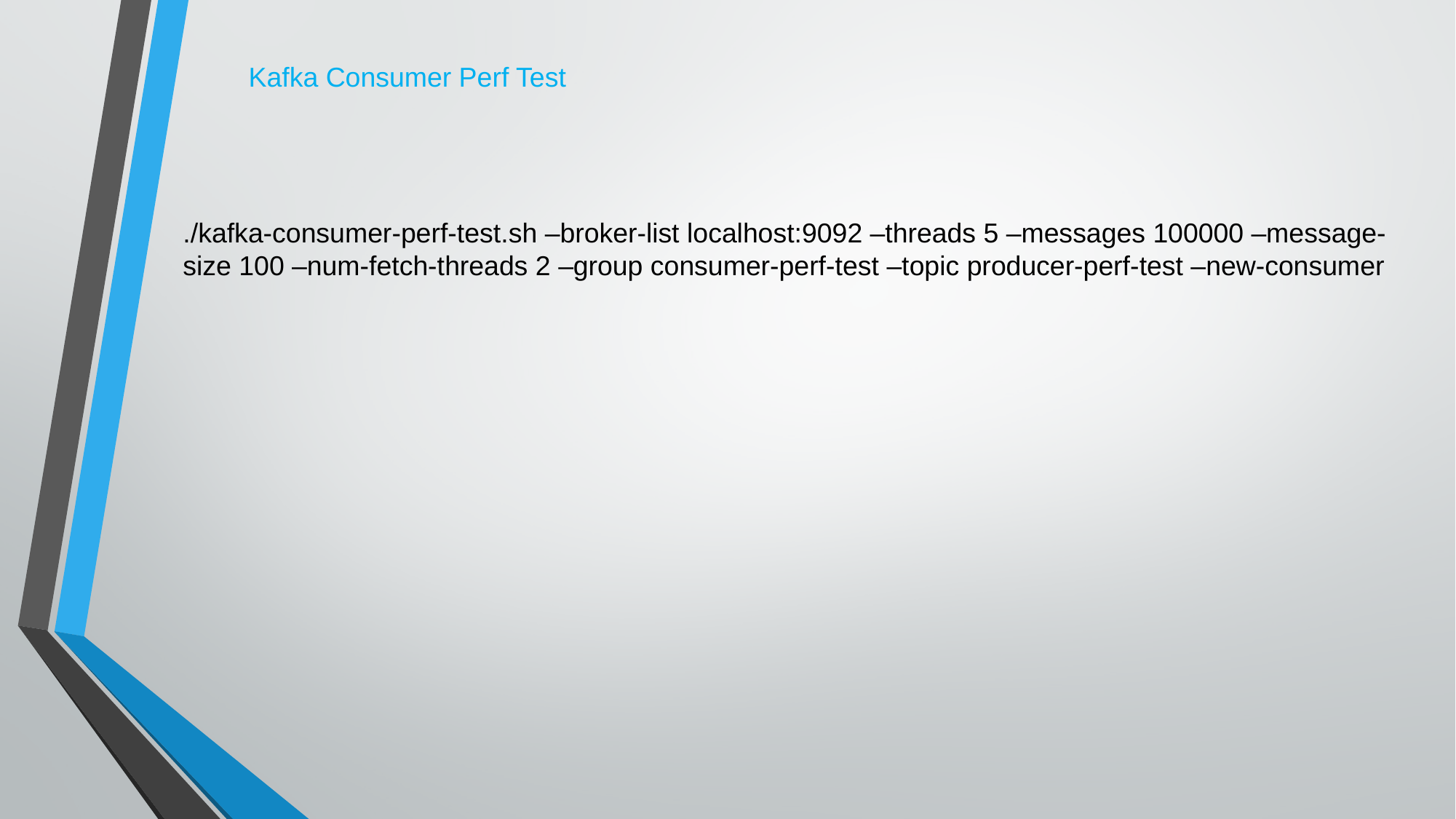

Kafka Consumer Perf Test
./kafka-consumer-perf-test.sh –broker-list localhost:9092 –threads 5 –messages 100000 –message-size 100 –num-fetch-threads 2 –group consumer-perf-test –topic producer-perf-test –new-consumer